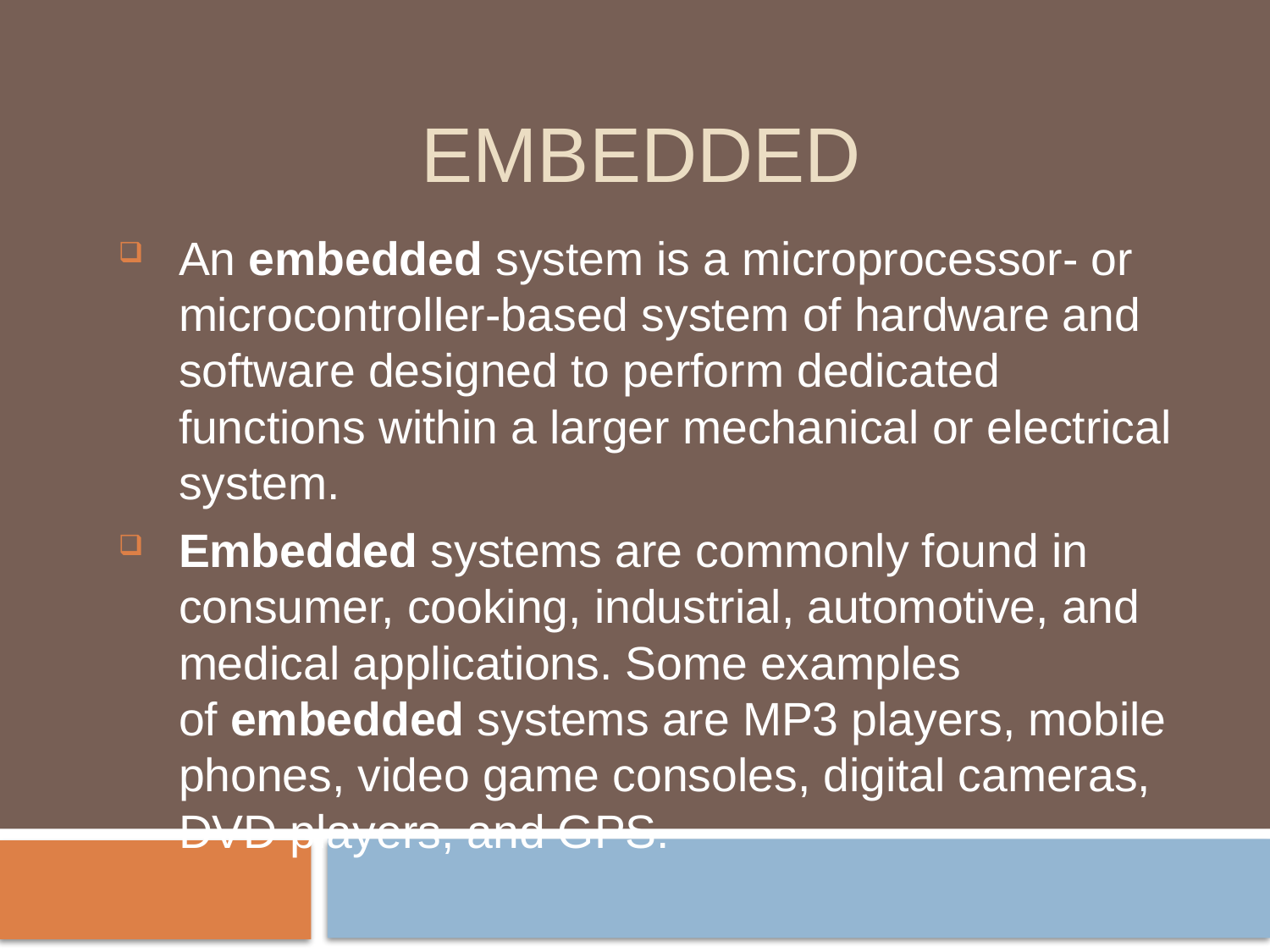

# EMBEDDED
An embedded system is a microprocessor- or microcontroller-based system of hardware and software designed to perform dedicated functions within a larger mechanical or electrical system.
Embedded systems are commonly found in consumer, cooking, industrial, automotive, and medical applications. Some examples of embedded systems are MP3 players, mobile phones, video game consoles, digital cameras, DVD players, and GPS.